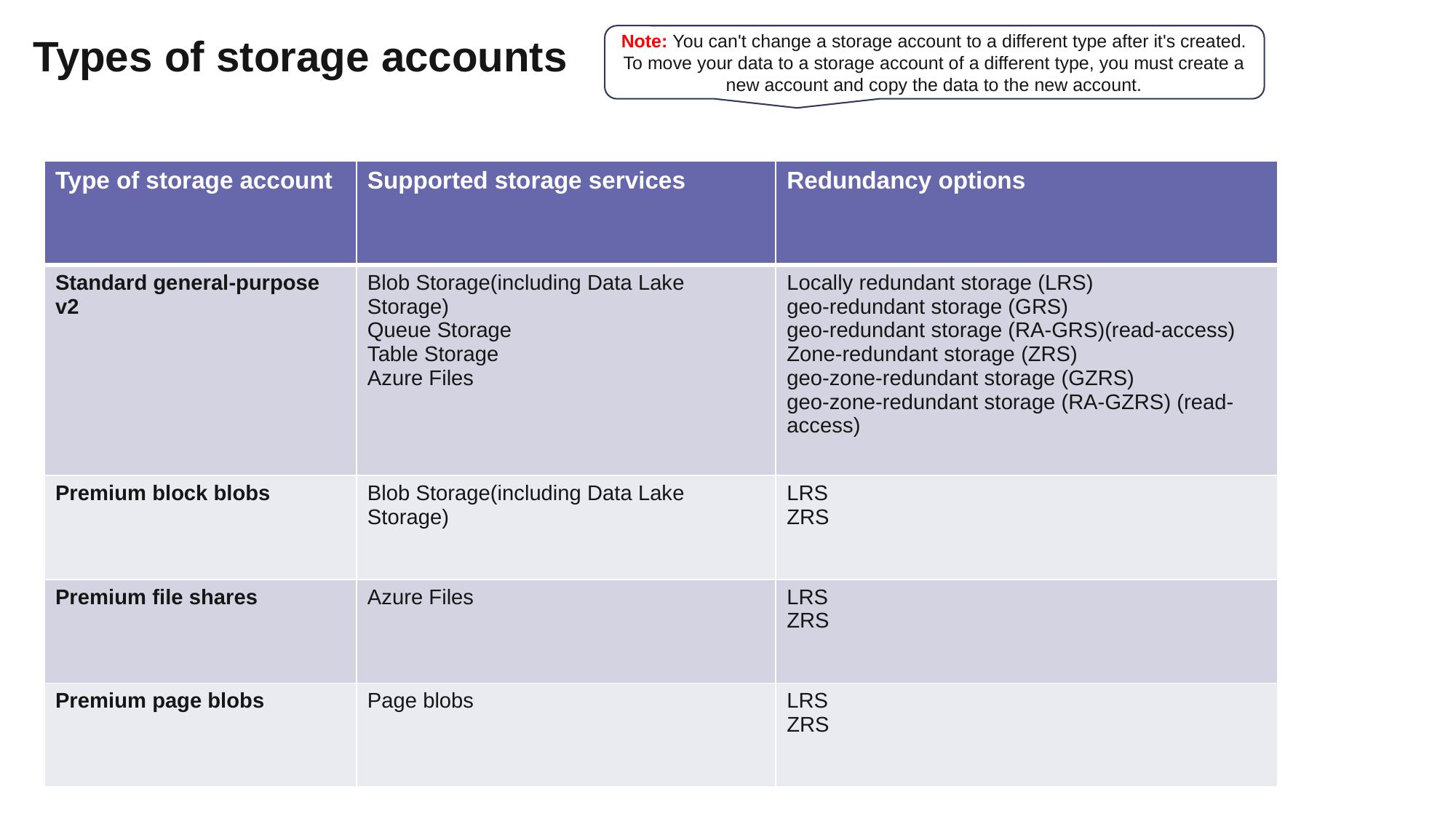

Types of storage accounts
Note: You can't change a storage account to a different type after it's created. To move your data to a storage account of a different type, you must create a new account and copy the data to the new account.
| Type of storage account | Supported storage services | Redundancy options |
| --- | --- | --- |
| Standard general-purpose v2 | Blob Storage(including Data Lake Storage) Queue Storage Table Storage Azure Files | Locally redundant storage (LRS) geo-redundant storage (GRS) geo-redundant storage (RA-GRS)(read-access) Zone-redundant storage (ZRS) geo-zone-redundant storage (GZRS)  geo-zone-redundant storage (RA-GZRS) (read-access) |
| Premium block blobs | Blob Storage(including Data Lake Storage) | LRS ZRS |
| Premium file shares | Azure Files | LRS ZRS |
| Premium page blobs | Page blobs | LRS ZRS |